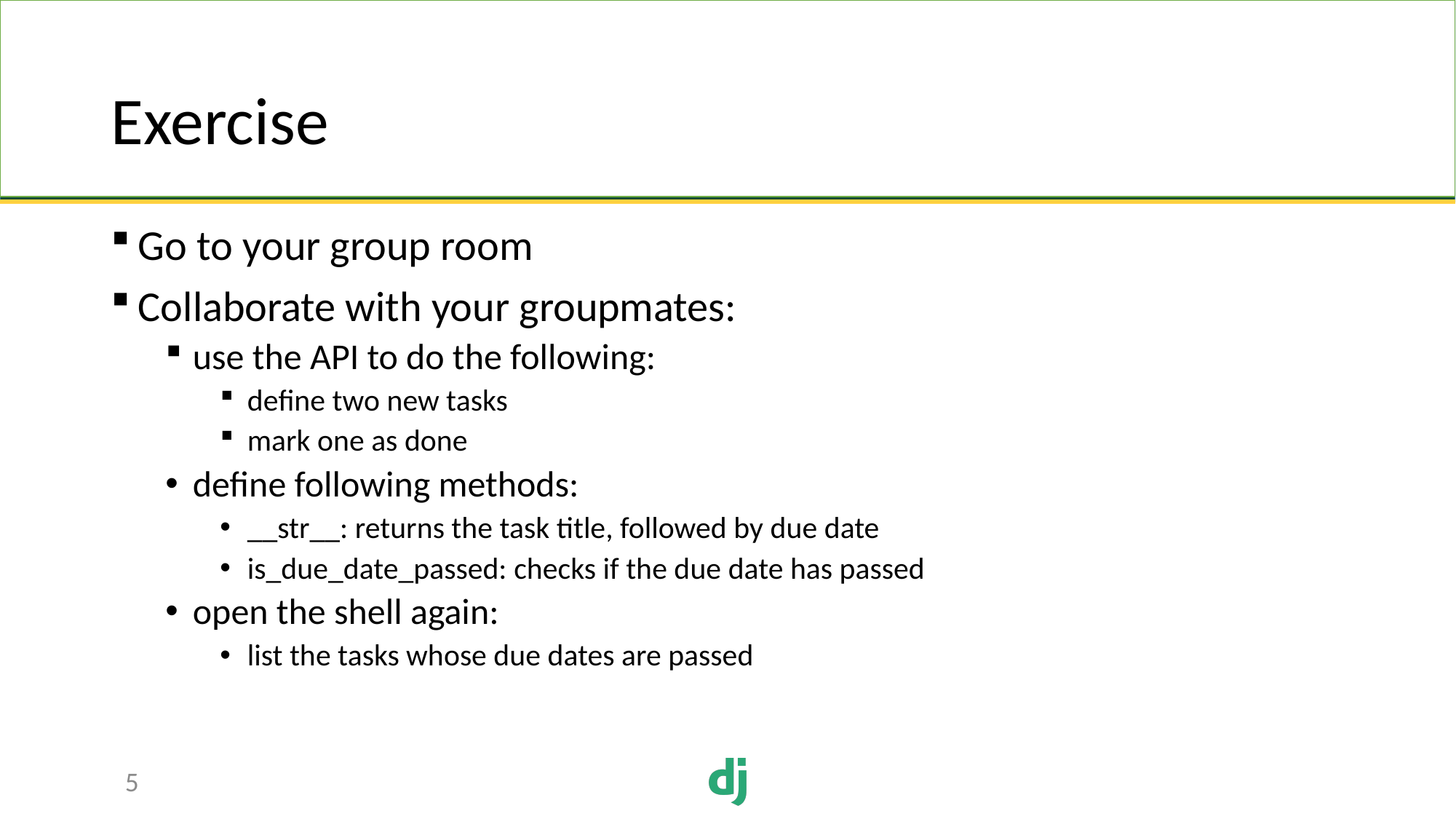

# Exercise
Go to your group room
Collaborate with your groupmates:
use the API to do the following:
define two new tasks
mark one as done
define following methods:
__str__: returns the task title, followed by due date
is_due_date_passed: checks if the due date has passed
open the shell again:
list the tasks whose due dates are passed

5